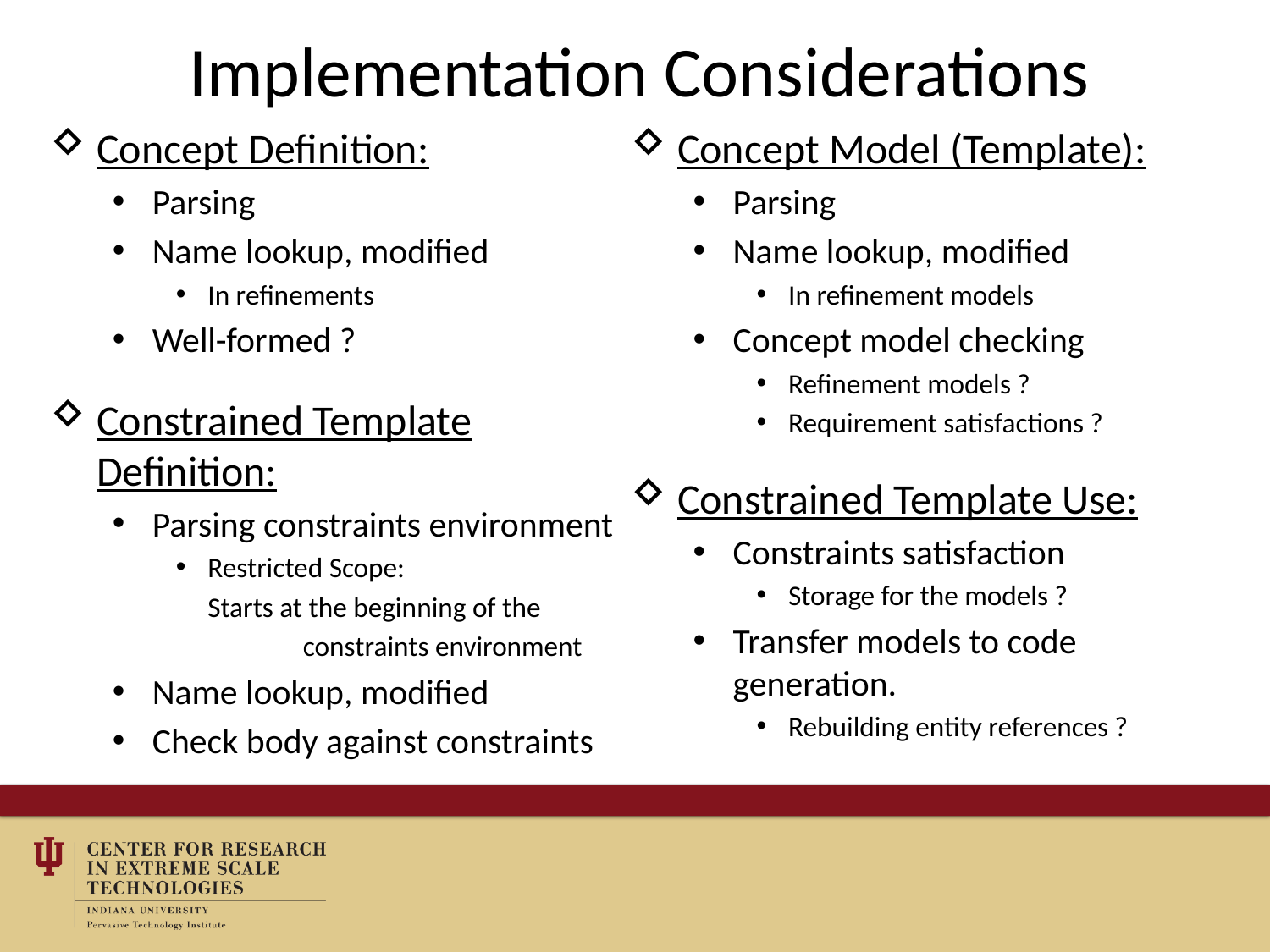

# Implementation Considerations
Concept Definition:
Parsing
Name lookup, modified
In refinements
Well-formed ?

Constrained Template Definition:
Parsing constraints environment
Restricted Scope:
     Starts at the beginning of the
	constraints environment
Name lookup, modified
Check body against constraints
Concept Model (Template):
Parsing
Name lookup, modified
In refinement models
Concept model checking
Refinement models ?
Requirement satisfactions ?

Constrained Template Use:
Constraints satisfaction
Storage for the models ?
Transfer models to code generation.
Rebuilding entity references ?